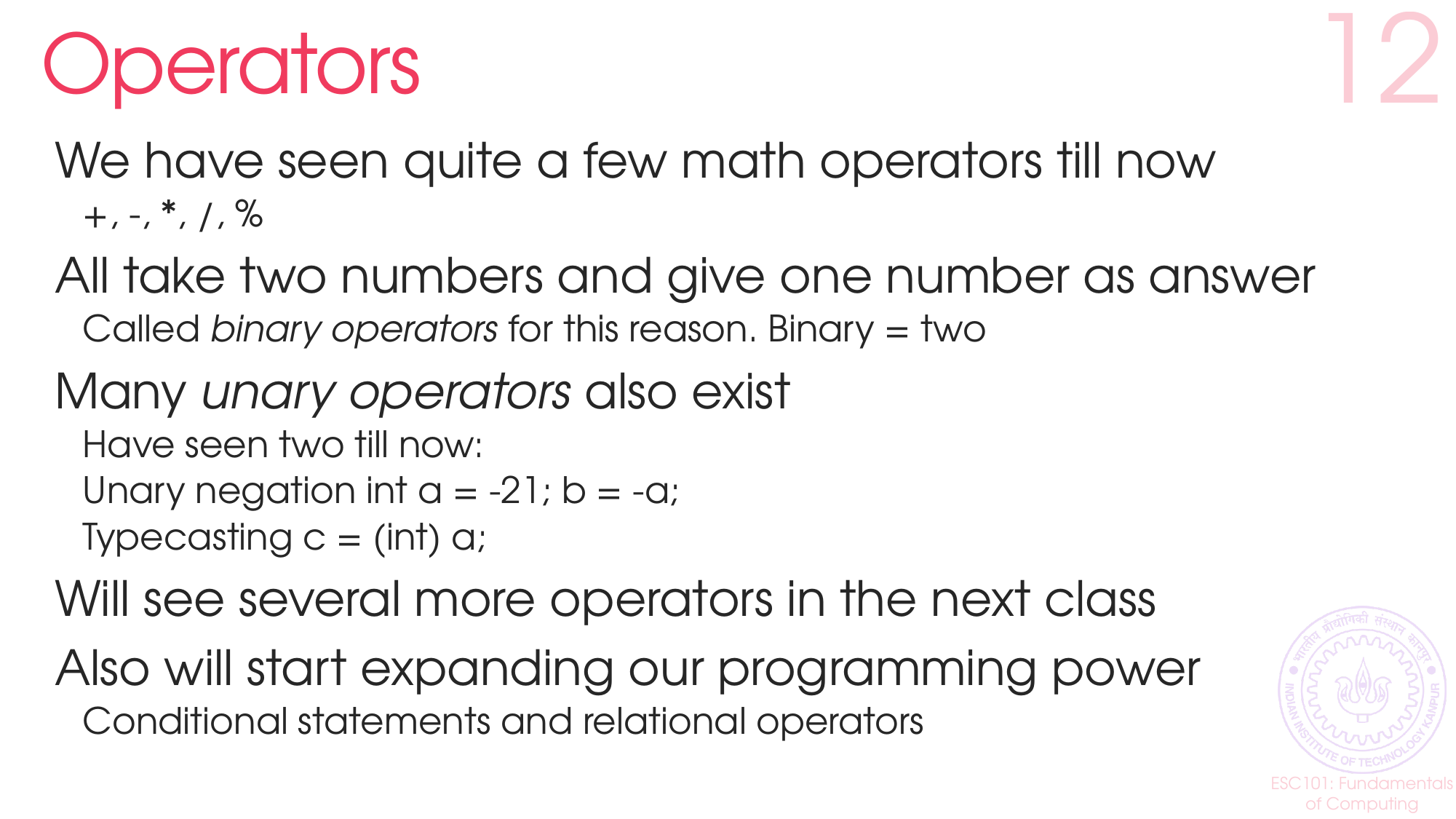

# Operators
12
We have seen quite a few math operators till now
+, -, *, /, %
All take two numbers and give one number as answer
Called binary operators for this reason. Binary = two
Many unary operators also exist
Have seen two till now:
Unary negation int a = -21; b = -a;
Typecasting c = (int) a;
Will see several more operators in the next class
Also will start expanding our programming power
Conditional statements and relational operators